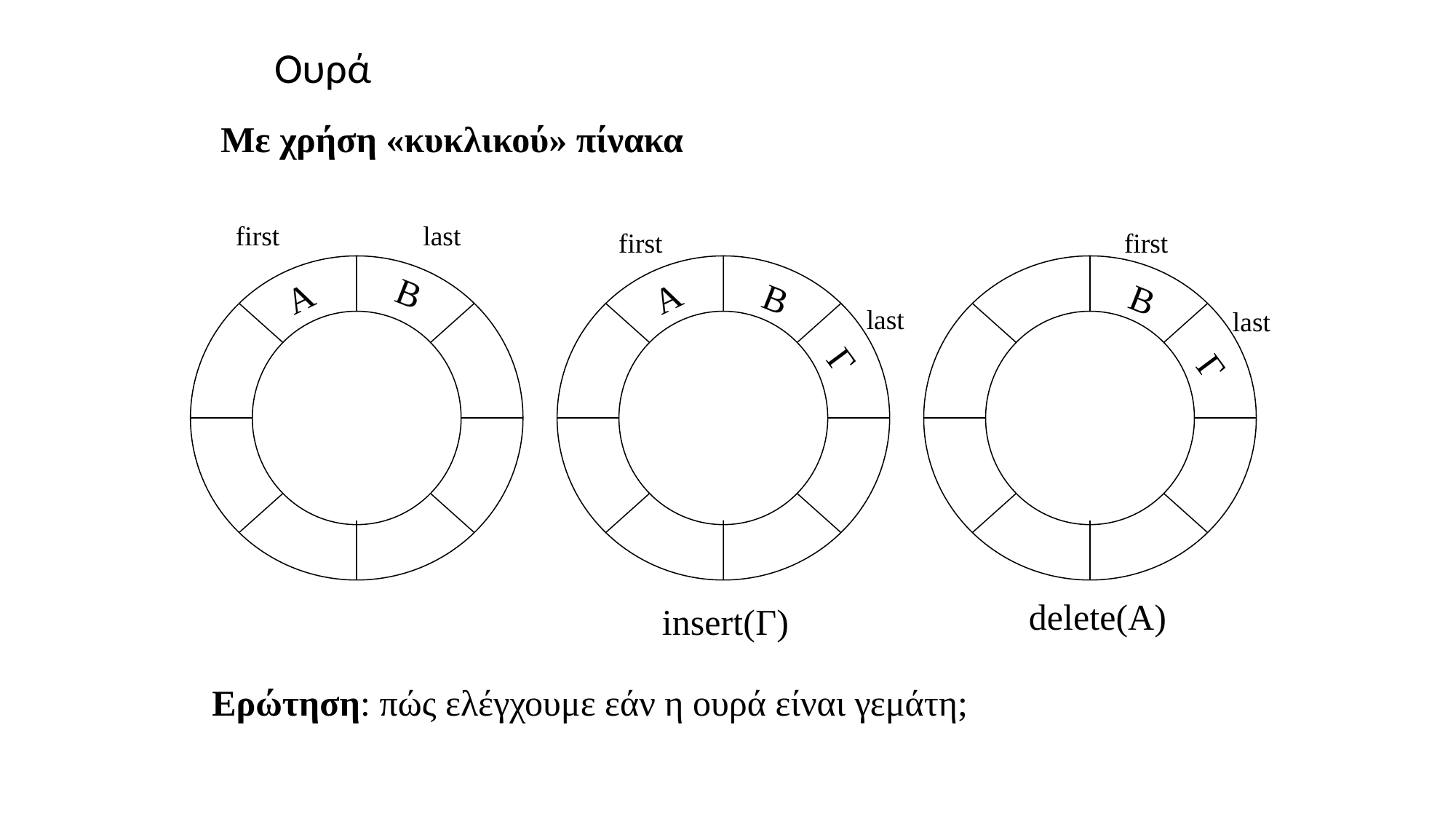

# Ουρά
Με χρήση «κυκλικού» πίνακα
first
last
first
first

Β
Α
Α
Β
Β
last
last
Γ
Γ
delete(A)
insert(Γ)
Ερώτηση: πώς ελέγχουμε εάν η ουρά είναι γεμάτη;